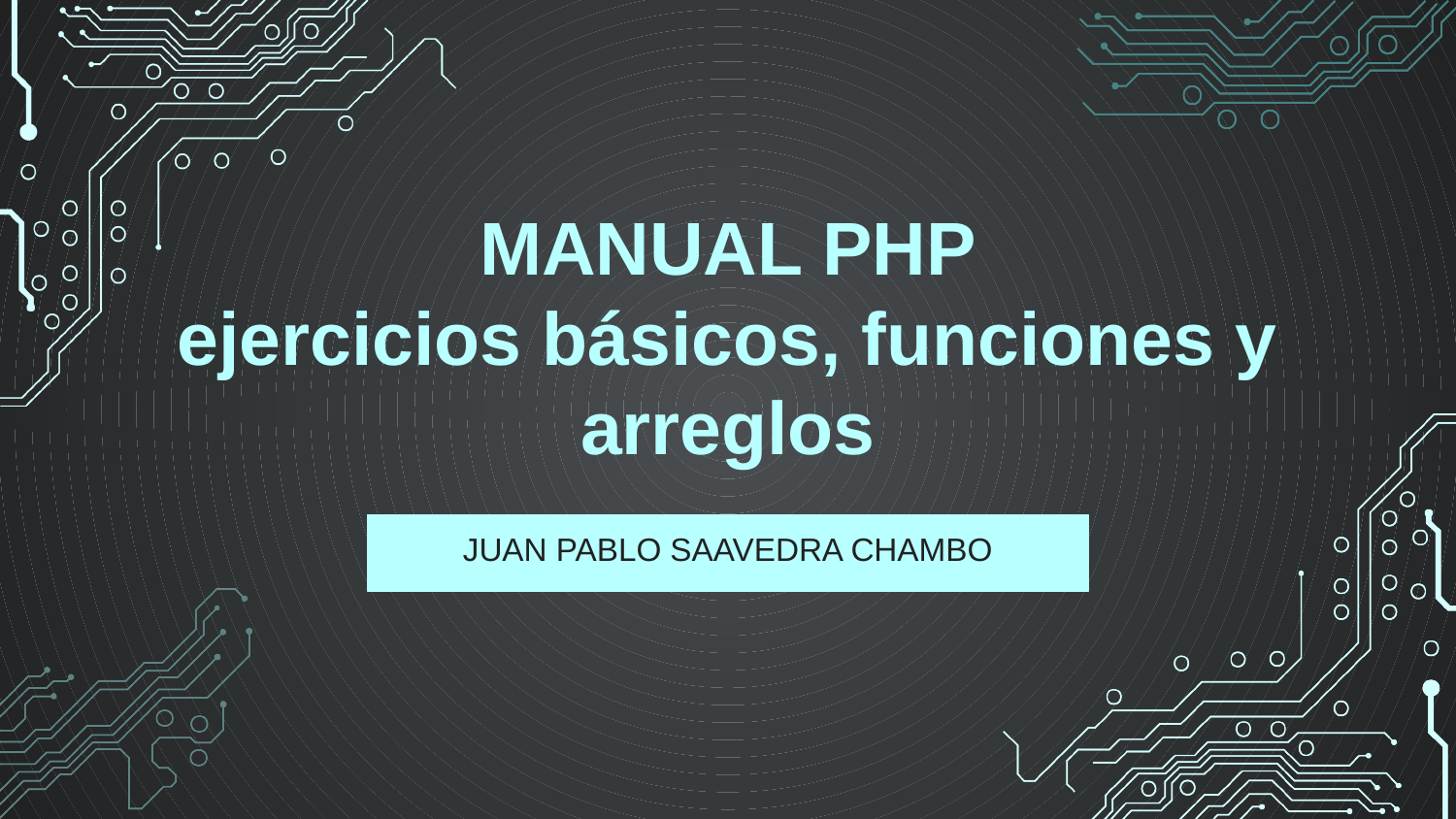

# MANUAL PHP ejercicios básicos, funciones y arreglos
JUAN PABLO SAAVEDRA CHAMBO